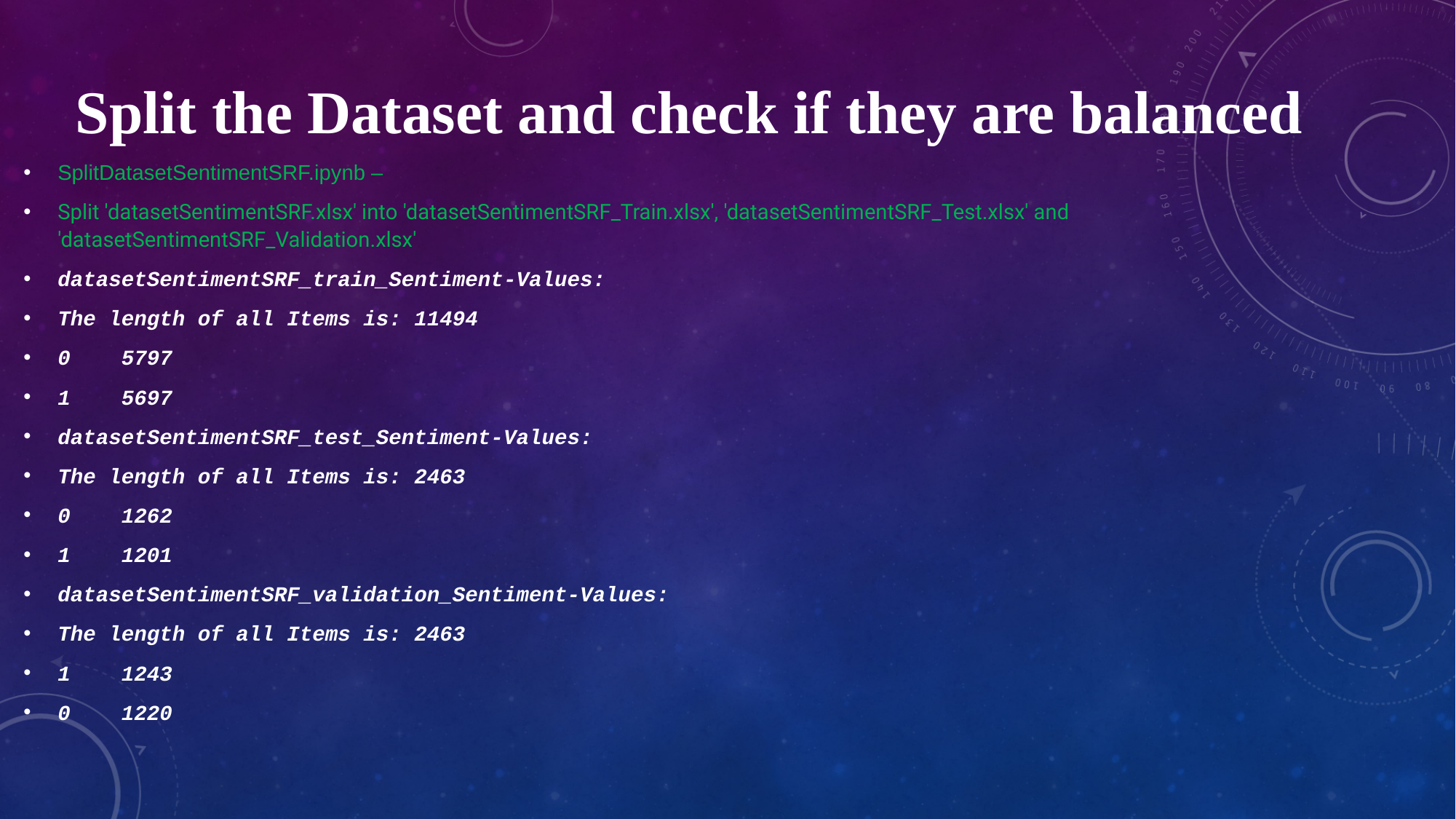

Split the Dataset and check if they are balanced
SplitDatasetSentimentSRF.ipynb –
Split 'datasetSentimentSRF.xlsx' into 'datasetSentimentSRF_Train.xlsx', 'datasetSentimentSRF_Test.xlsx' and 'datasetSentimentSRF_Validation.xlsx'
datasetSentimentSRF_train_Sentiment-Values:
The length of all Items is: 11494
0    5797
1    5697
datasetSentimentSRF_test_Sentiment-Values:
The length of all Items is: 2463
0    1262
1    1201
datasetSentimentSRF_validation_Sentiment-Values:
The length of all Items is: 2463
1    1243
0    1220